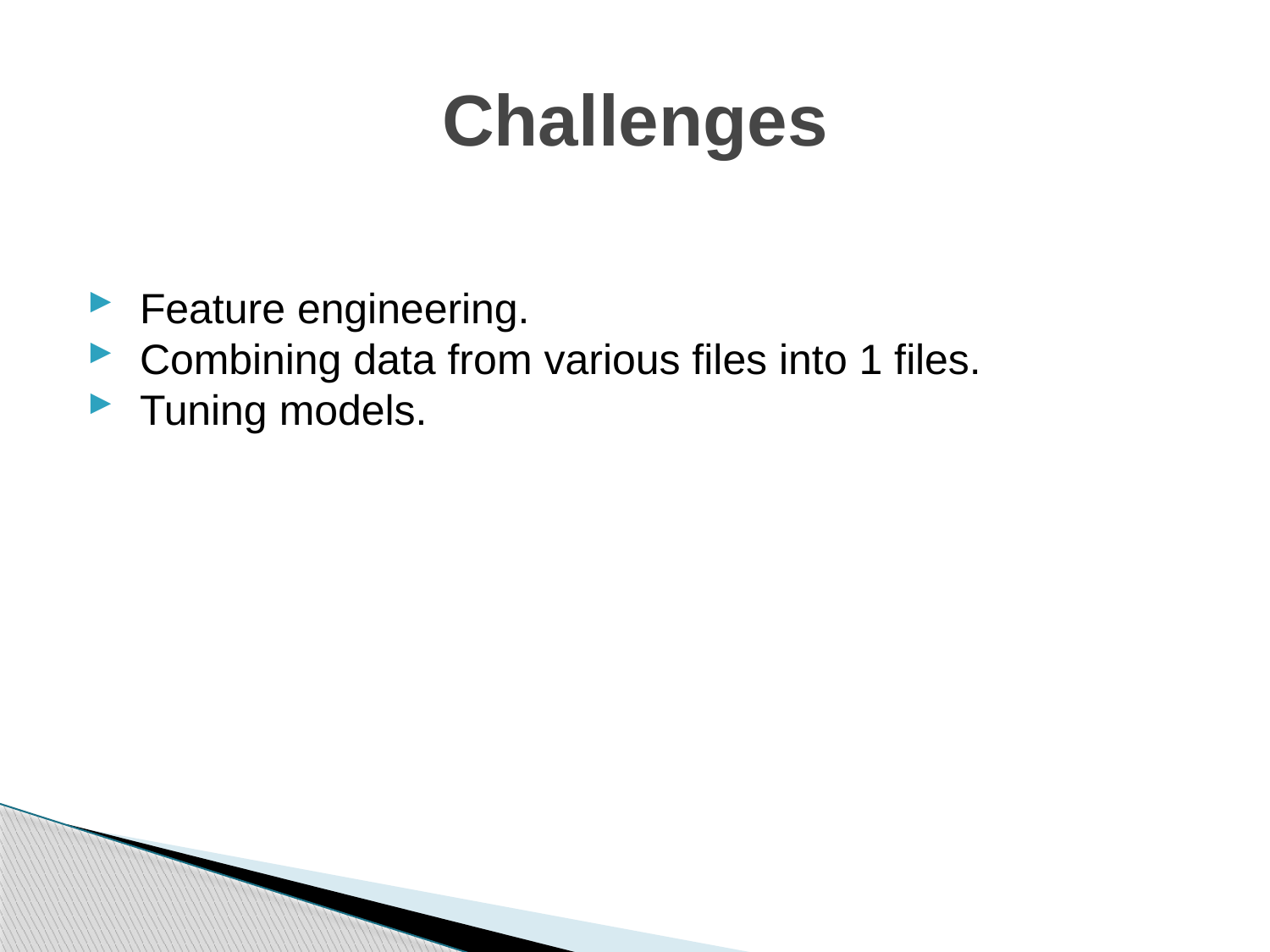

# Challenges
Feature engineering.
Combining data from various files into 1 files.
Tuning models.